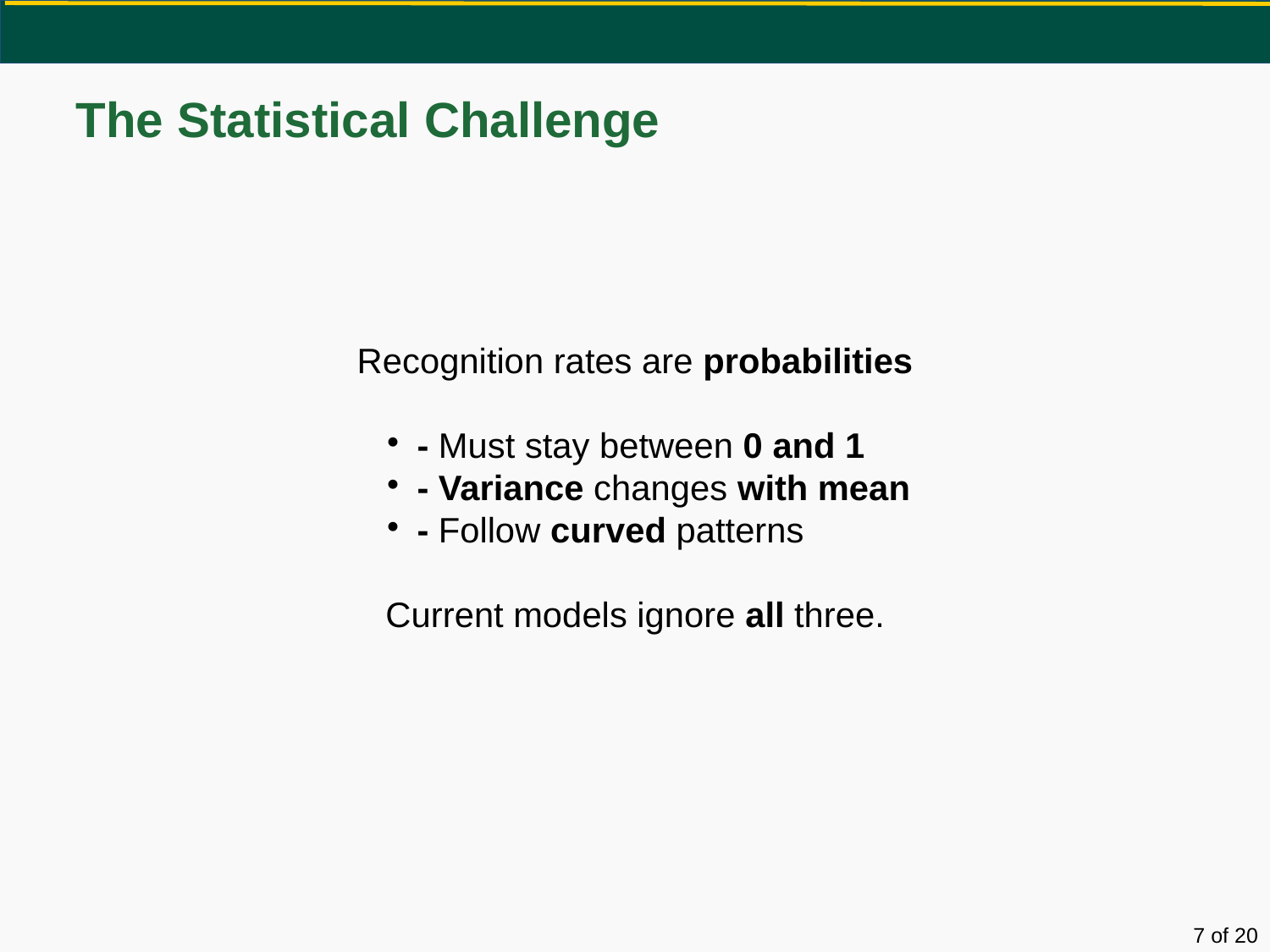

# The Statistical Challenge
Recognition rates are probabilities

- Must stay between 0 and 1
- Variance changes with mean
- Follow curved patterns

Current models ignore all three.
 7 of 20